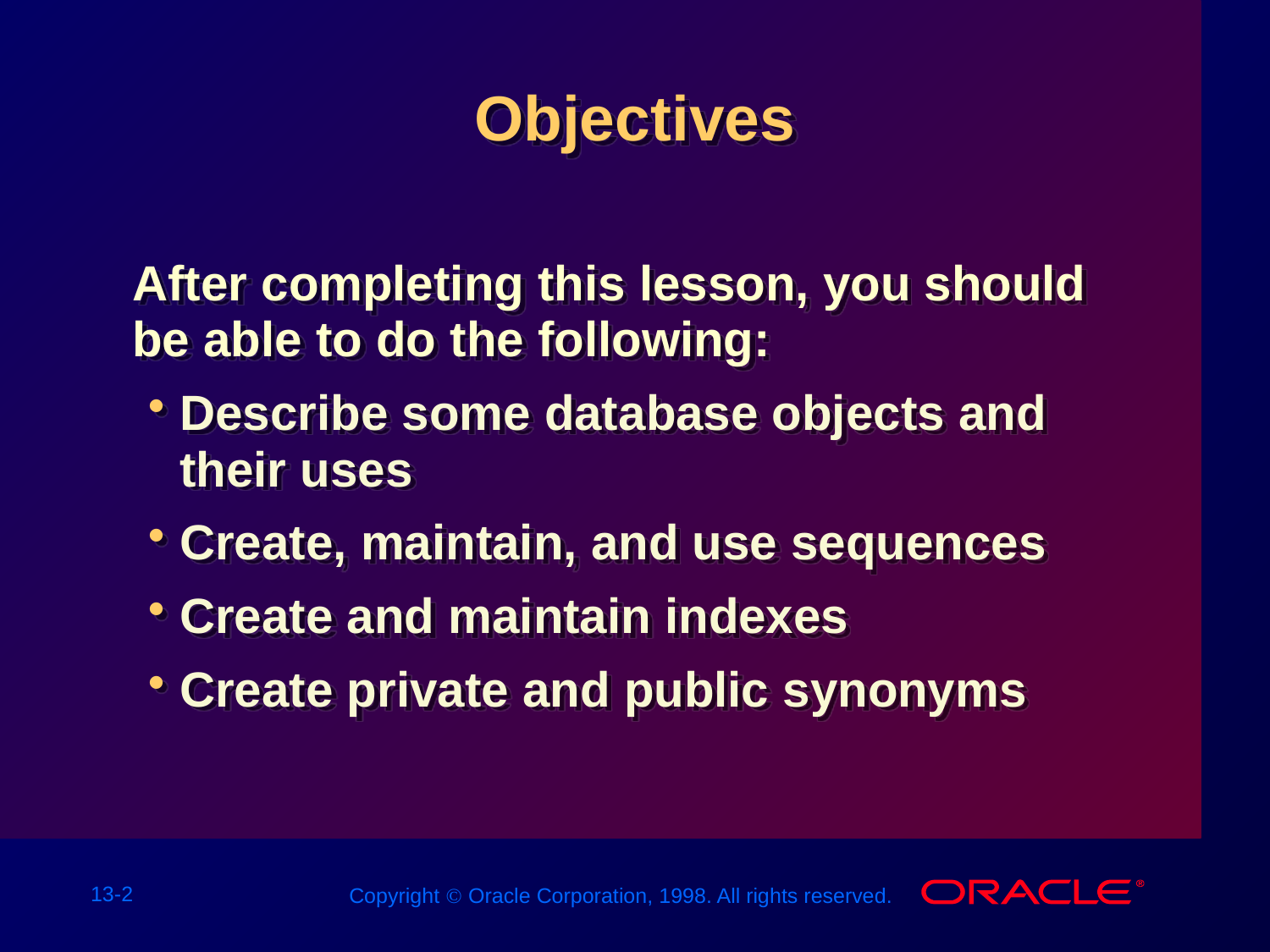

# Objectives
After completing this lesson, you should be able to do the following:
Describe some database objects and their uses
Create, maintain, and use sequences
Create and maintain indexes
Create private and public synonyms